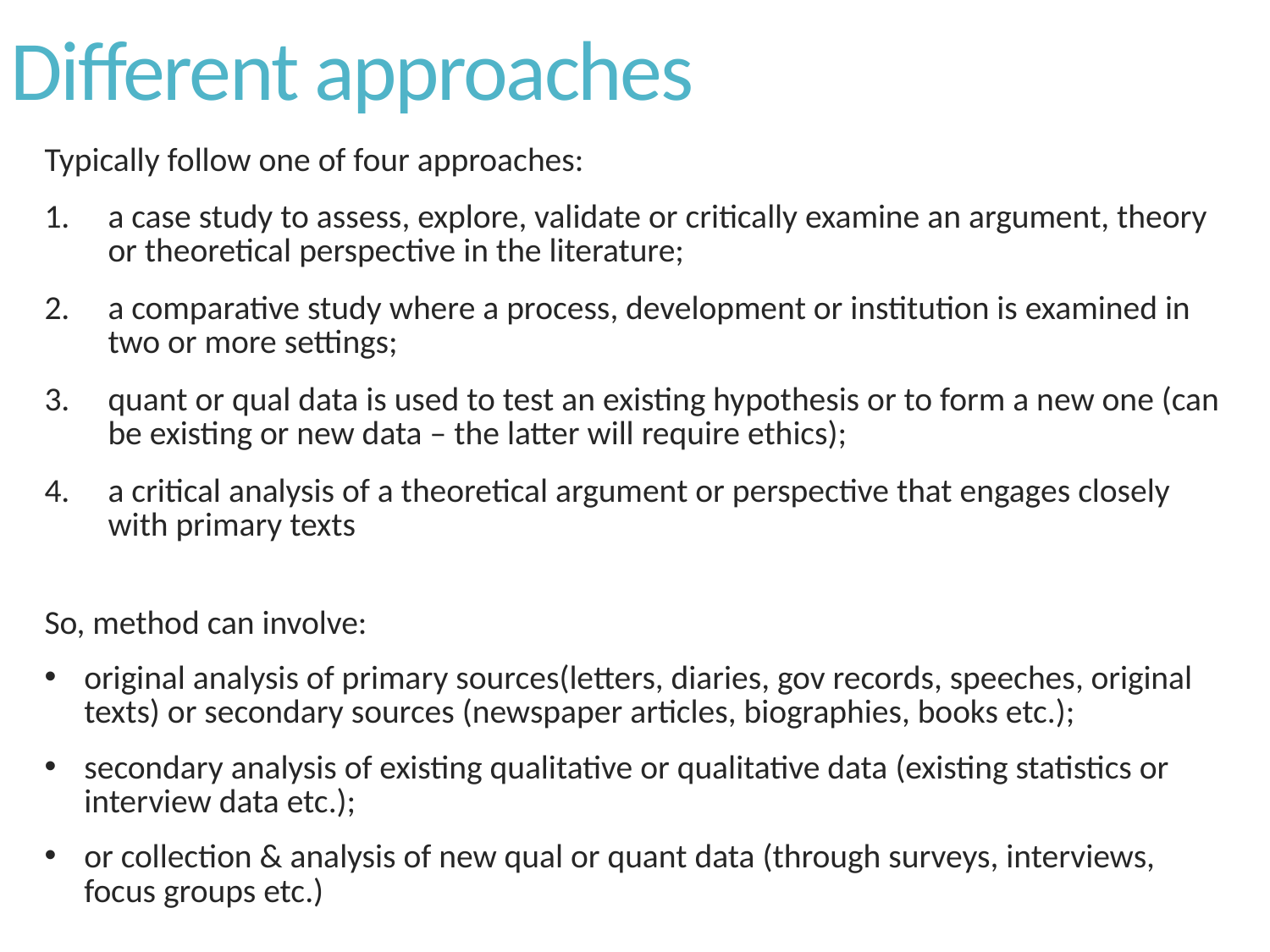

# Different approaches
Typically follow one of four approaches:
a case study to assess, explore, validate or critically examine an argument, theory or theoretical perspective in the literature;
a comparative study where a process, development or institution is examined in two or more settings;
quant or qual data is used to test an existing hypothesis or to form a new one (can be existing or new data – the latter will require ethics);
a critical analysis of a theoretical argument or perspective that engages closely with primary texts

So, method can involve:
original analysis of primary sources(letters, diaries, gov records, speeches, original texts) or secondary sources (newspaper articles, biographies, books etc.);
secondary analysis of existing qualitative or qualitative data (existing statistics or interview data etc.);
or collection & analysis of new qual or quant data (through surveys, interviews, focus groups etc.)